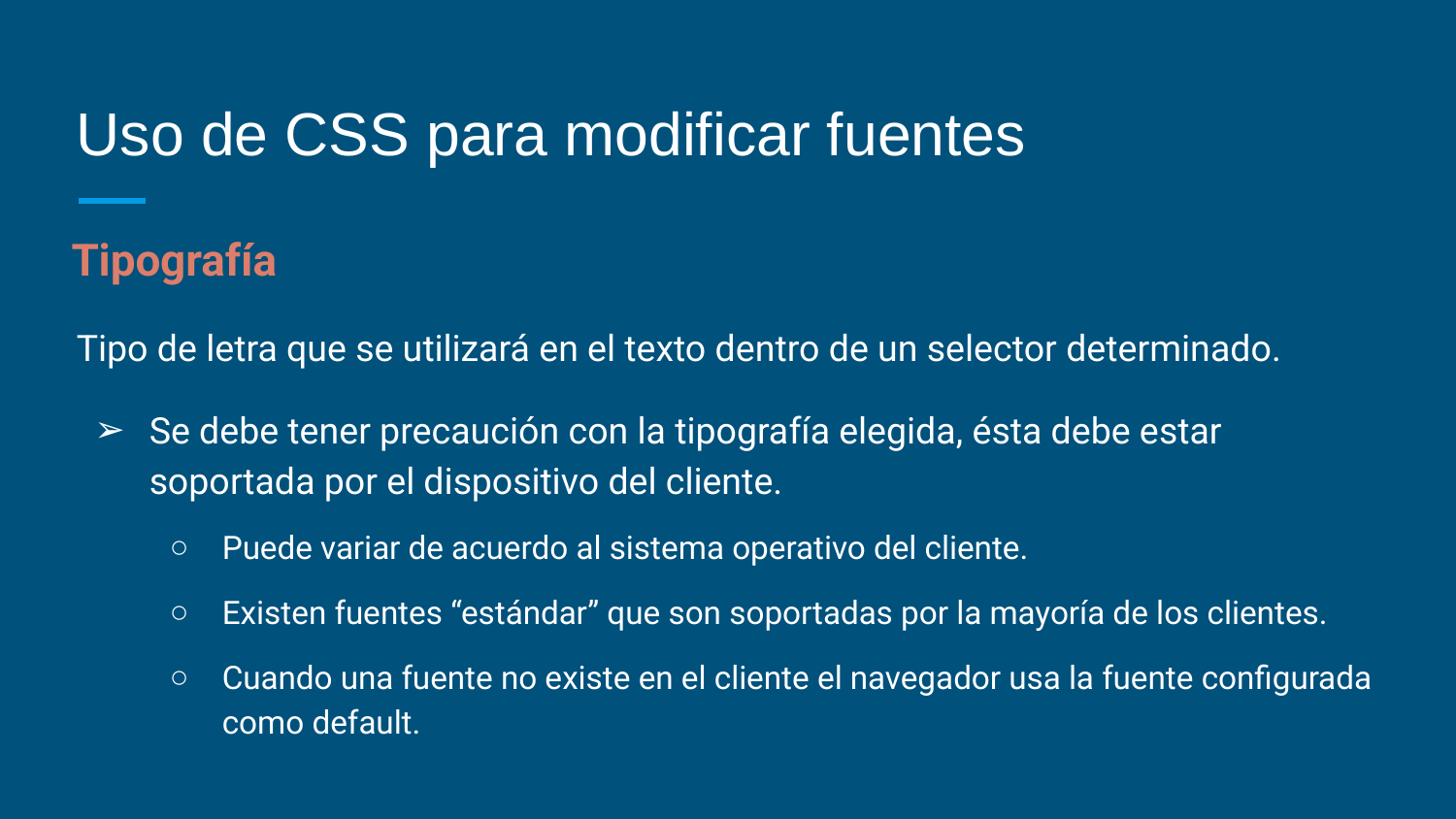

# Uso de CSS para modificar fuentes
Tipografía
Tipo de letra que se utilizará en el texto dentro de un selector determinado.
Se debe tener precaución con la tipografía elegida, ésta debe estar soportada por el dispositivo del cliente.
Puede variar de acuerdo al sistema operativo del cliente.
Existen fuentes “estándar” que son soportadas por la mayoría de los clientes.
Cuando una fuente no existe en el cliente el navegador usa la fuente configurada como default.